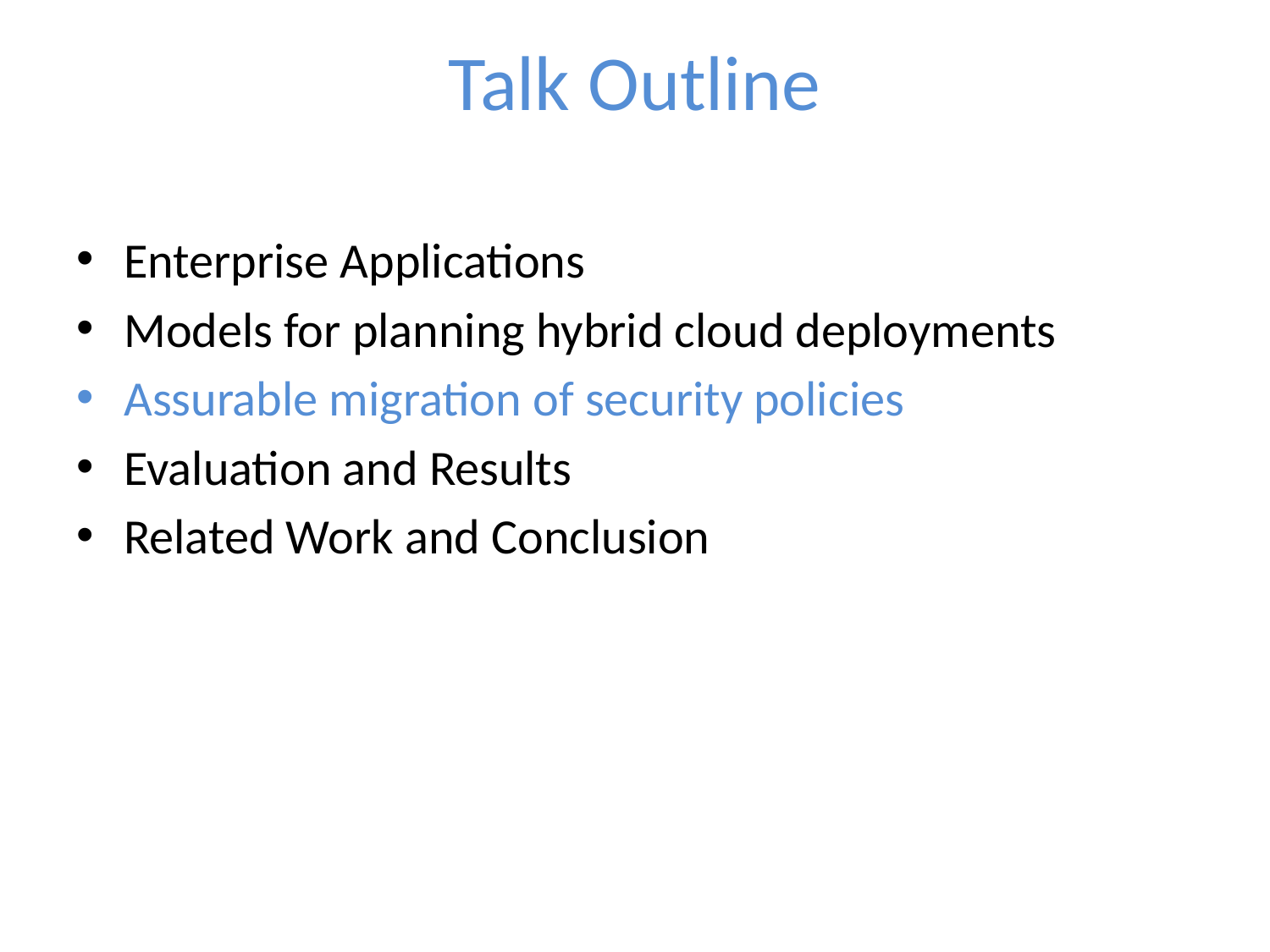

# Talk Outline
Enterprise Applications
Models for planning hybrid cloud deployments
Assurable migration of security policies
Evaluation and Results
Related Work and Conclusion